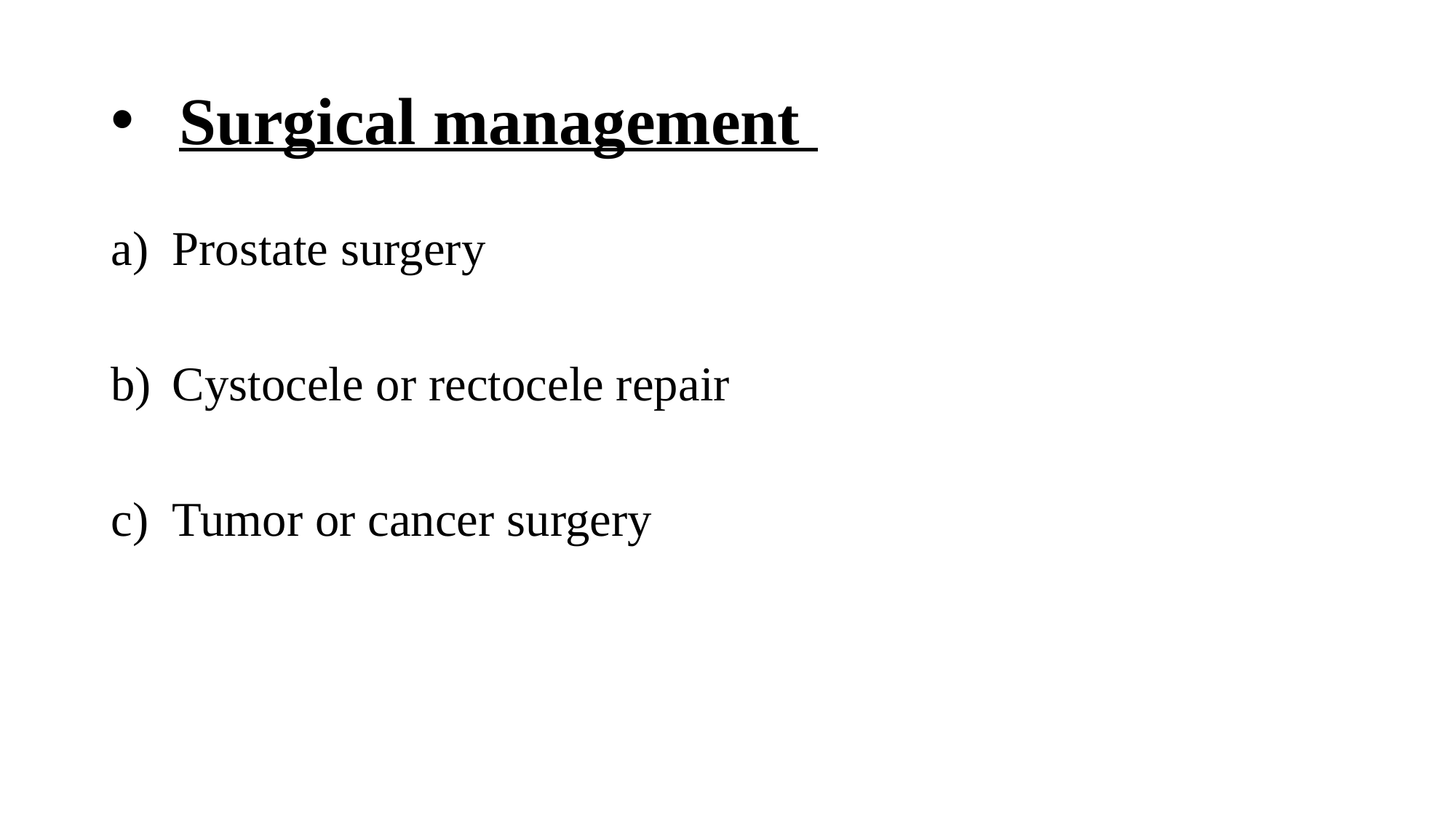

# Surgical management
Prostate surgery

Cystocele or rectocele repair

Tumor or cancer surgery